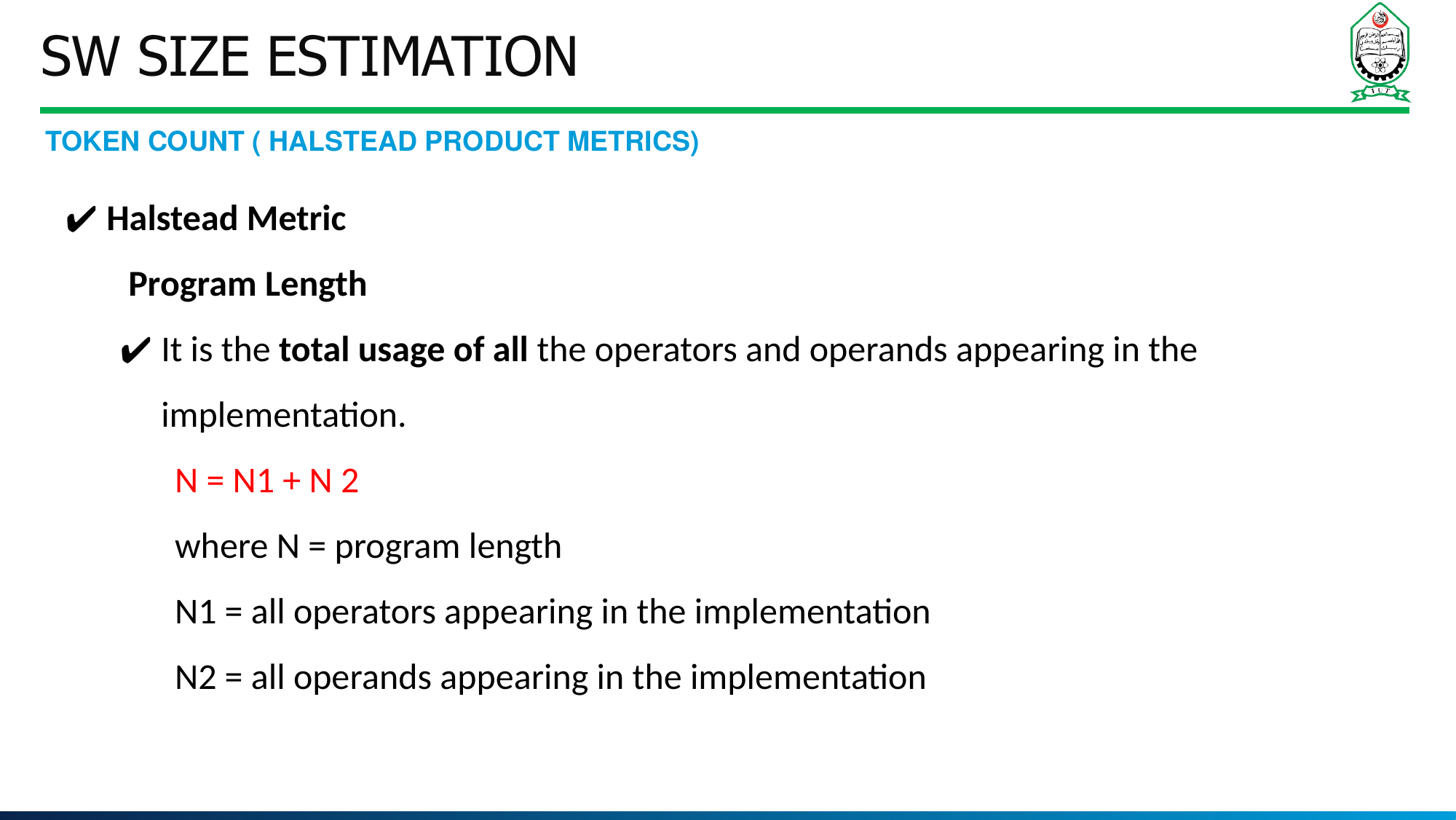

# SW Size Estimation
TOKEN COUNT ( HALSTEAD PRODUCT METRICS)
Halstead Metric
 Program Length
It is the total usage of all the operators and operands appearing in the implementation.
N = N1 + N 2
where N = program length
N1 = all operators appearing in the implementation
N2 = all operands appearing in the implementation